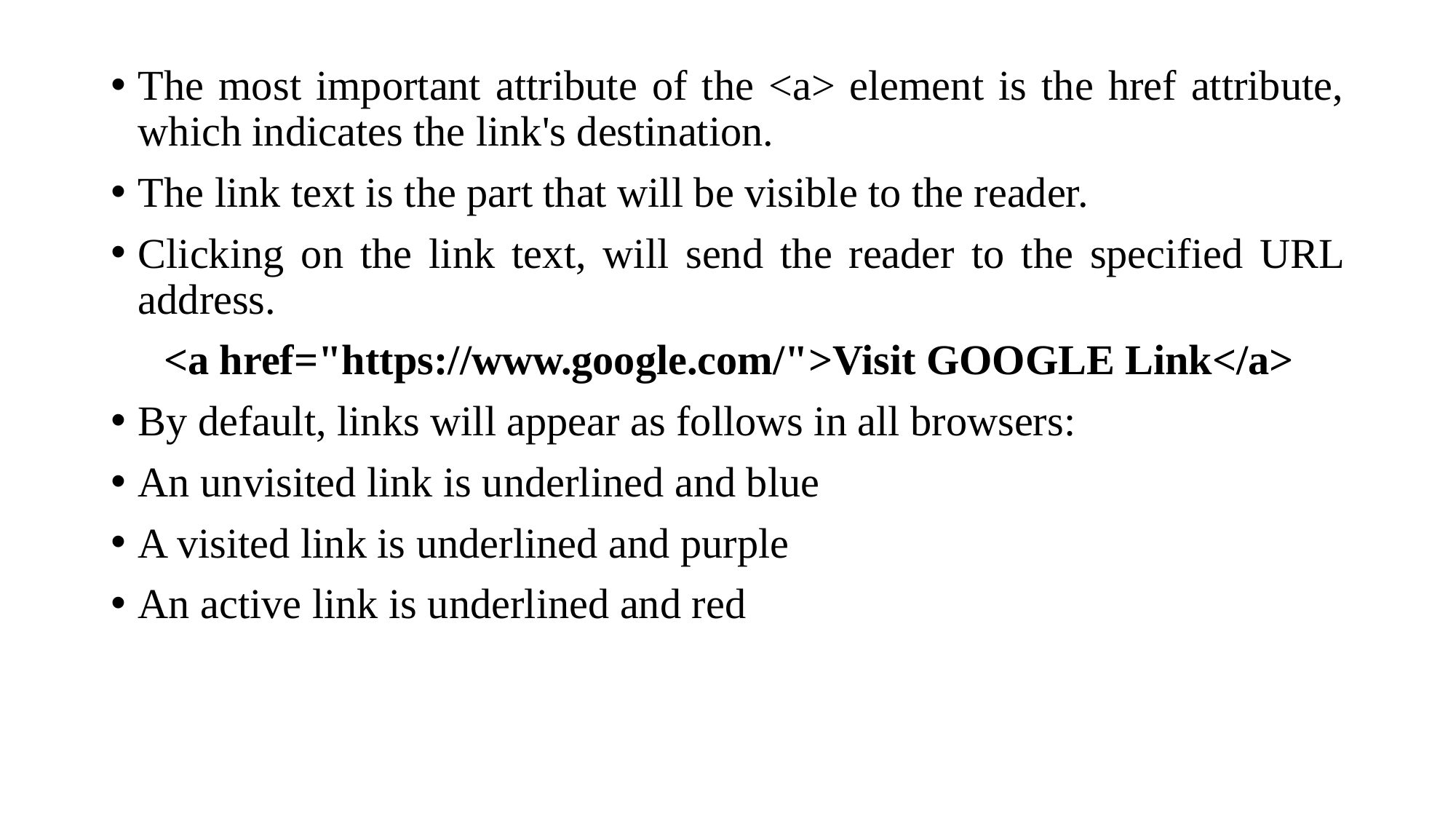

The most important attribute of the <a> element is the href attribute, which indicates the link's destination.
The link text is the part that will be visible to the reader.
Clicking on the link text, will send the reader to the specified URL address.
     <a href="https://www.google.com/">Visit GOOGLE Link</a>
By default, links will appear as follows in all browsers:
An unvisited link is underlined and blue
A visited link is underlined and purple
An active link is underlined and red